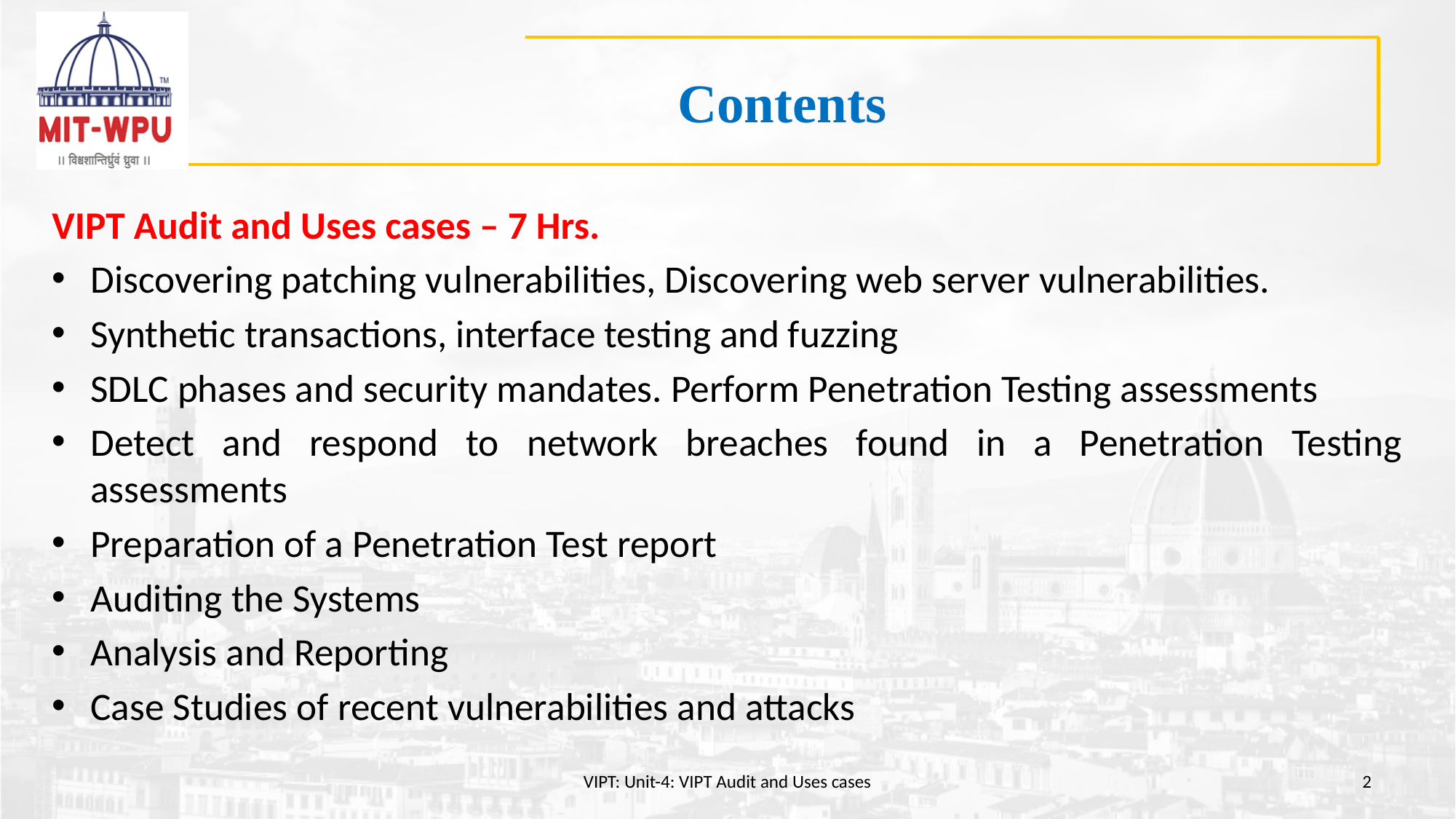

# Contents
VIPT Audit and Uses cases – 7 Hrs.
Discovering patching vulnerabilities, Discovering web server vulnerabilities.
Synthetic transactions, interface testing and fuzzing
SDLC phases and security mandates. Perform Penetration Testing assessments
Detect and respond to network breaches found in a Penetration Testing assessments
Preparation of a Penetration Test report
Auditing the Systems
Analysis and Reporting
Case Studies of recent vulnerabilities and attacks
VIPT: Unit-4: VIPT Audit and Uses cases
2